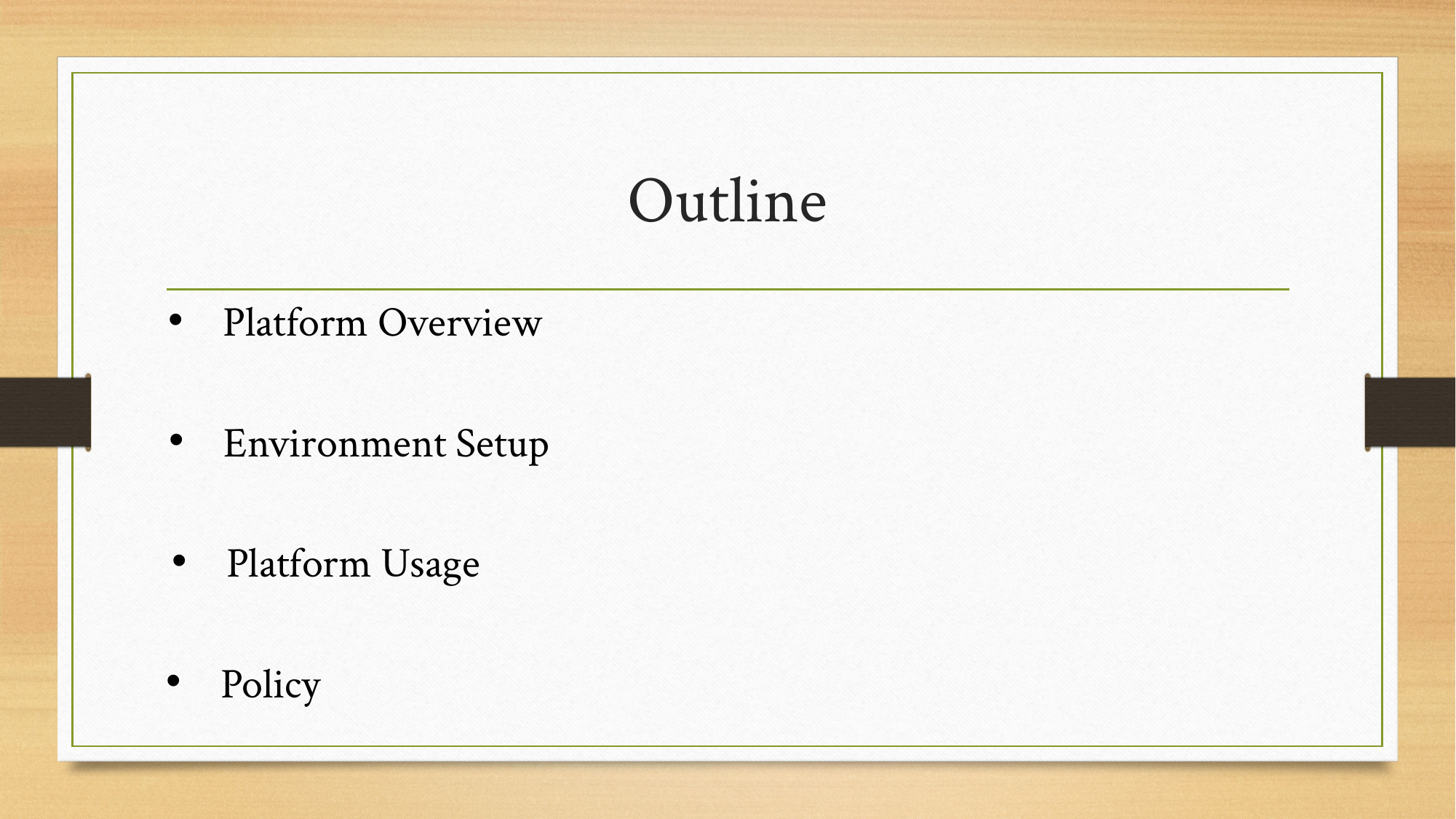

# Outline
Platform Overview
Environment Setup
Platform Usage
Policy